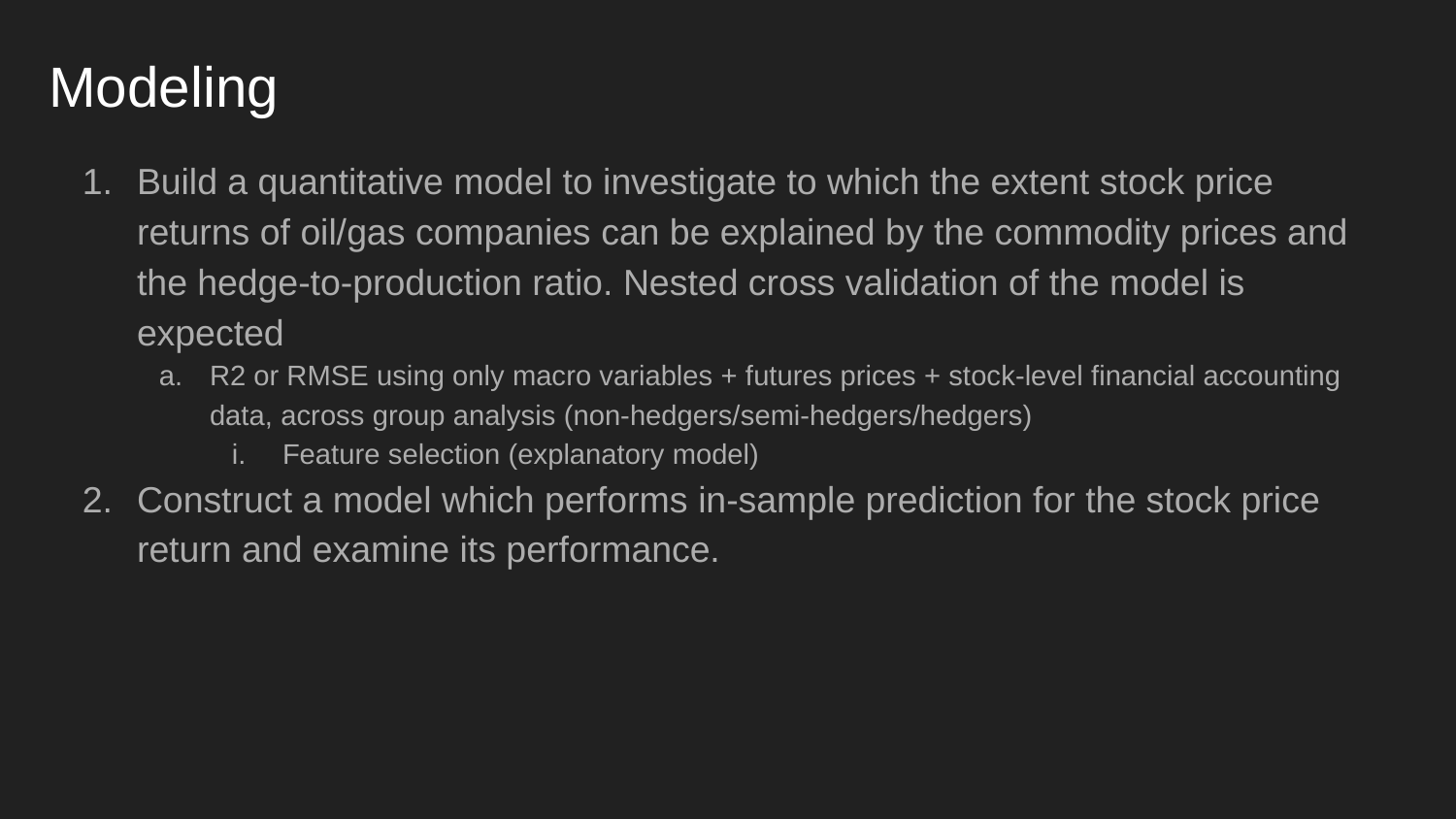

# Modeling
Build a quantitative model to investigate to which the extent stock price returns of oil/gas companies can be explained by the commodity prices and the hedge-to-production ratio. Nested cross validation of the model is expected
R2 or RMSE using only macro variables + futures prices + stock-level financial accounting data, across group analysis (non-hedgers/semi-hedgers/hedgers)
Feature selection (explanatory model)
Construct a model which performs in-sample prediction for the stock price return and examine its performance.